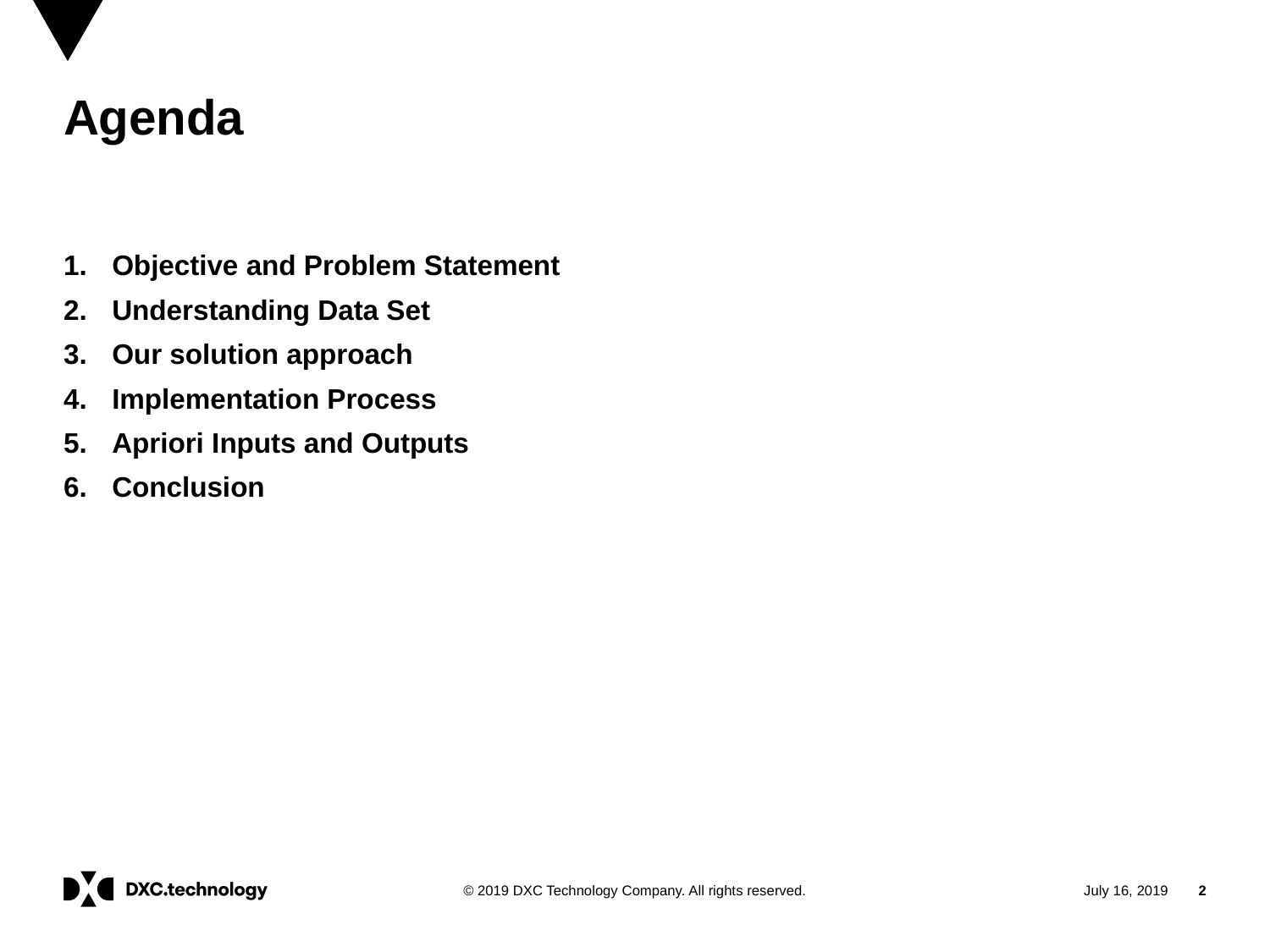

# Agenda
Objective and Problem Statement
Understanding Data Set
Our solution approach
Implementation Process
Apriori Inputs and Outputs
Conclusion